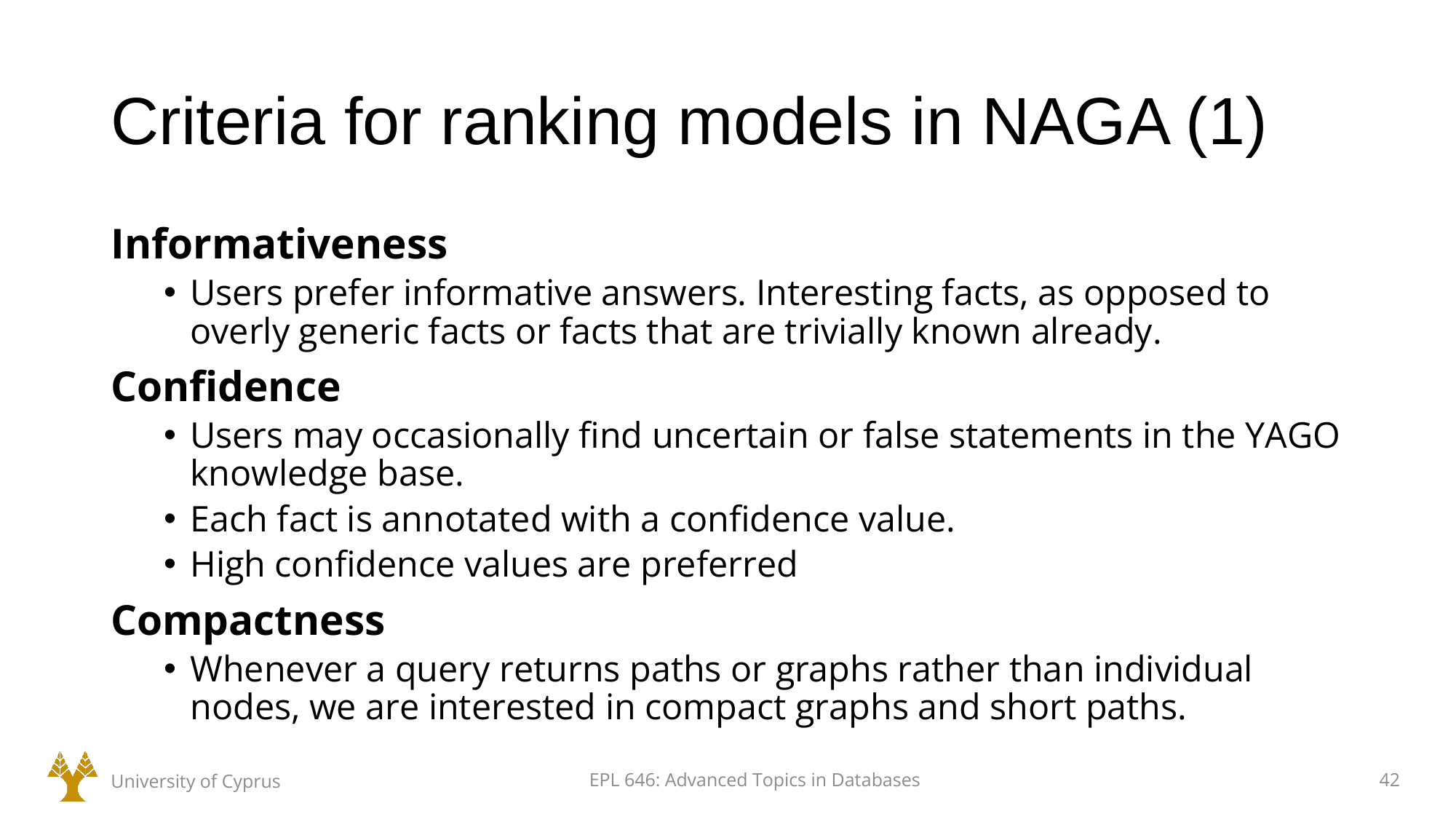

# Criteria for ranking models in NAGA (1)
Informativeness
Users prefer informative answers. Interesting facts, as opposed to overly generic facts or facts that are trivially known already.
Confidence
Users may occasionally find uncertain or false statements in the YAGO knowledge base.
Each fact is annotated with a confidence value.
High confidence values are preferred
Compactness
Whenever a query returns paths or graphs rather than individual nodes, we are interested in compact graphs and short paths.

University of Cyprus
EPL 646: Advanced Topics in Databases
42